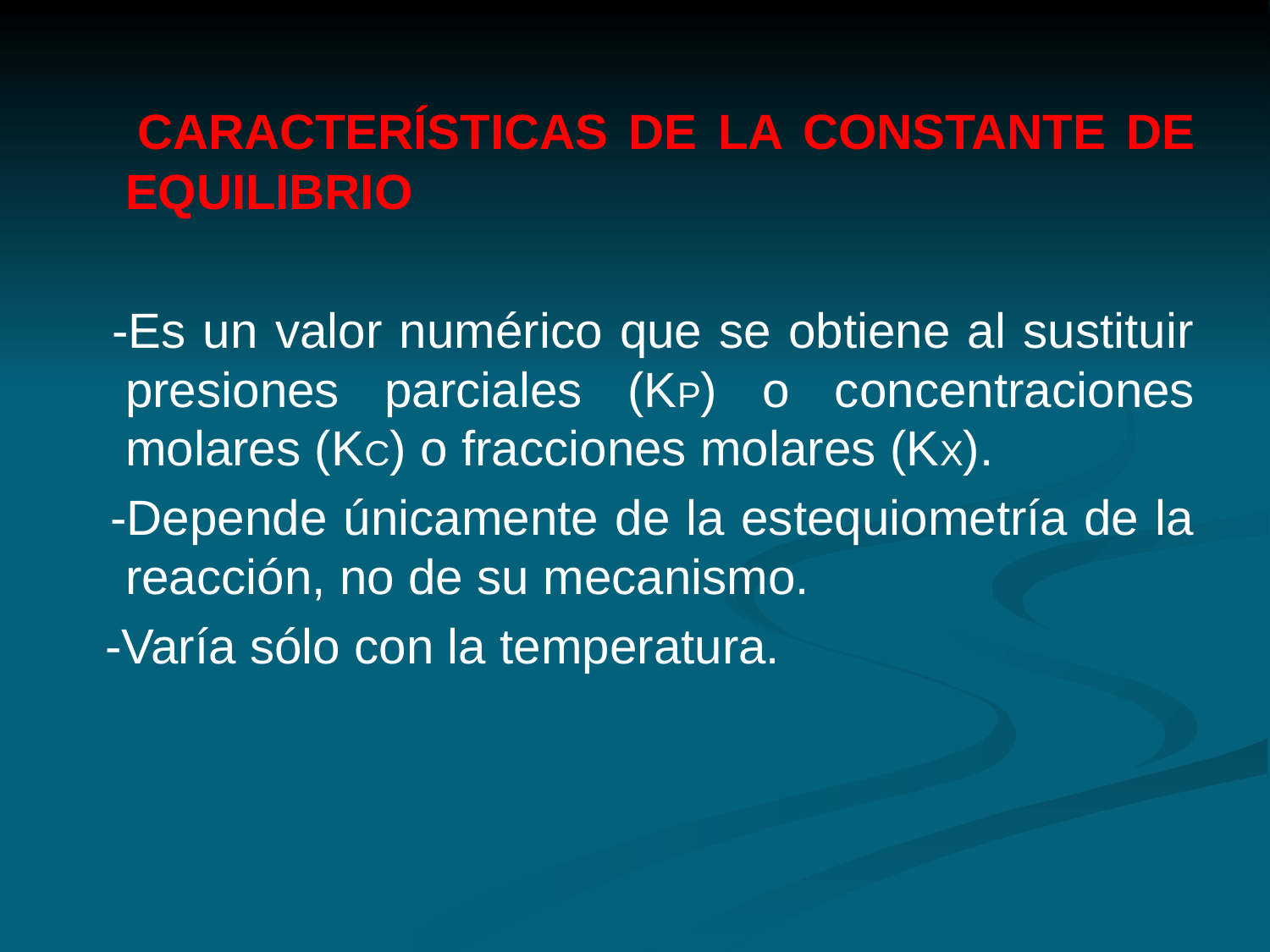

CARACTERÍSTICAS DE LA CONSTANTE DE EQUILIBRIO

  -Es un valor numérico que se obtiene al sustituir presiones parciales (KP) o concentraciones molares (KC) o fracciones molares (KX).
  -Depende únicamente de la estequiometría de la reacción, no de su mecanismo.
  -Varía sólo con la temperatura.